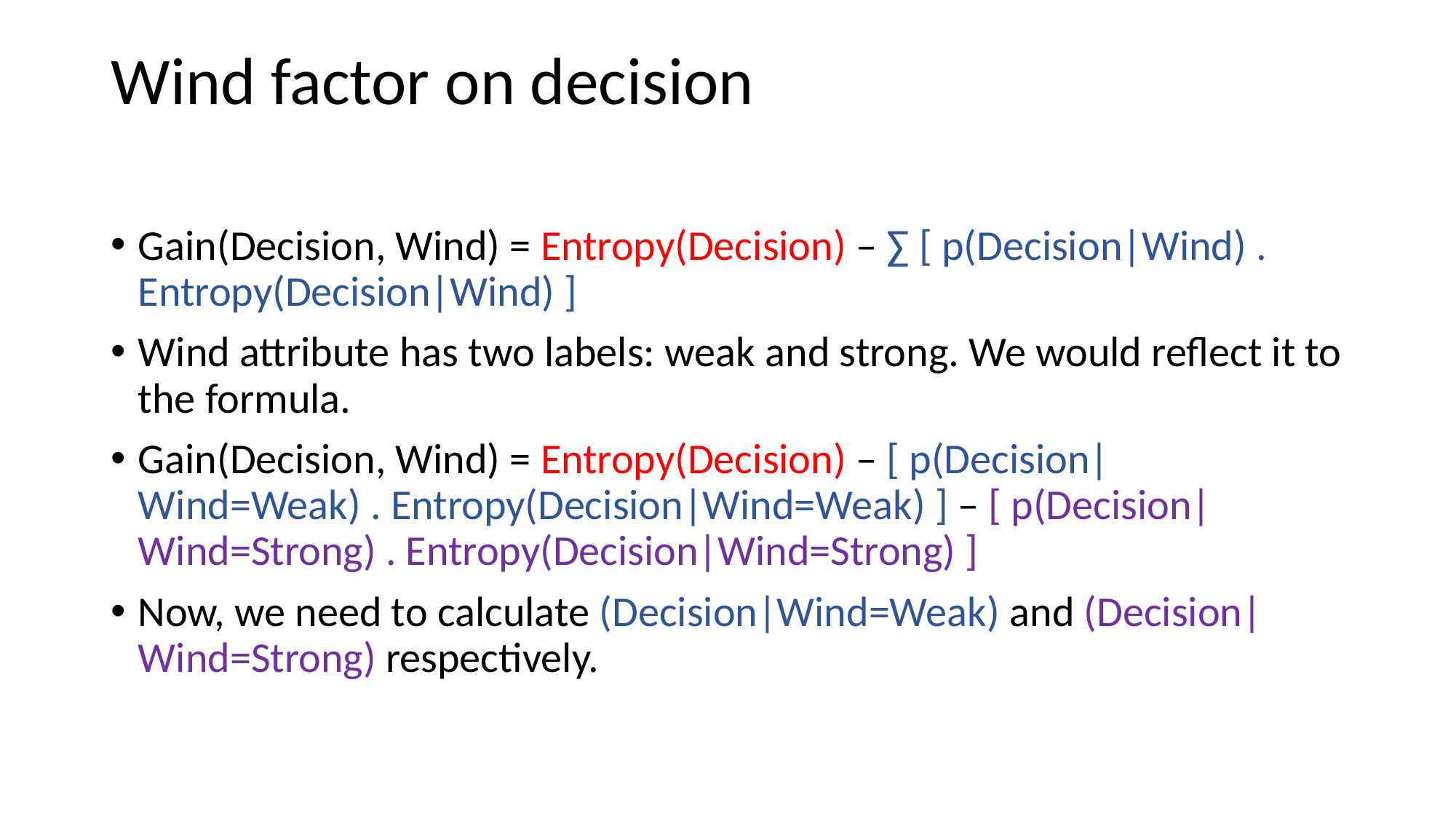

# Wind factor on decision
Gain(Decision, Wind) = Entropy(Decision) – ∑ [ p(Decision|Wind) . Entropy(Decision|Wind) ]
Wind attribute has two labels: weak and strong. We would reflect it to the formula.
Gain(Decision, Wind) = Entropy(Decision) – [ p(Decision|Wind=Weak) . Entropy(Decision|Wind=Weak) ] – [ p(Decision|Wind=Strong) . Entropy(Decision|Wind=Strong) ]
Now, we need to calculate (Decision|Wind=Weak) and (Decision|Wind=Strong) respectively.